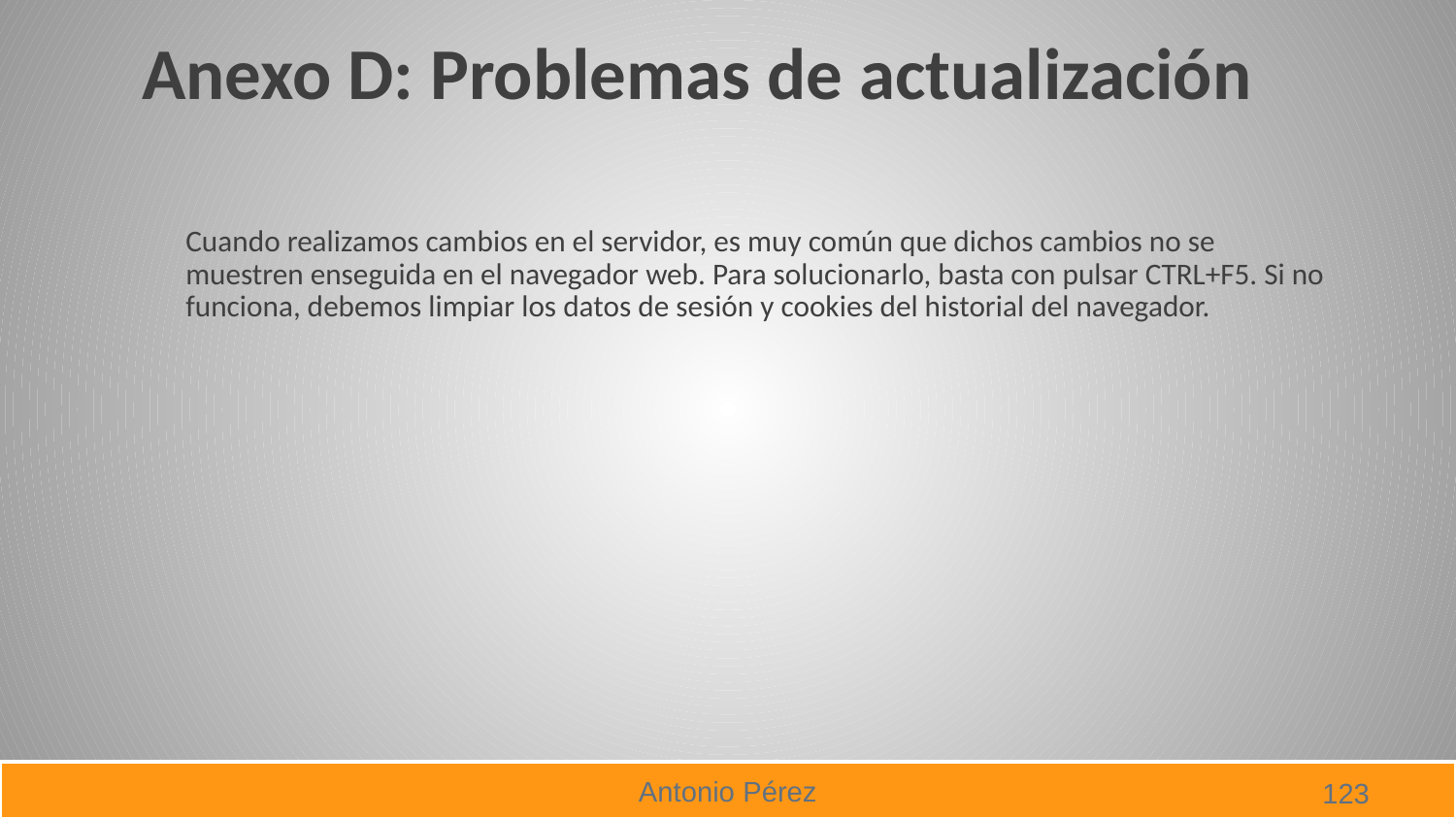

# Anexo D: Problemas de actualización
Cuando realizamos cambios en el servidor, es muy común que dichos cambios no se muestren enseguida en el navegador web. Para solucionarlo, basta con pulsar CTRL+F5. Si no funciona, debemos limpiar los datos de sesión y cookies del historial del navegador.